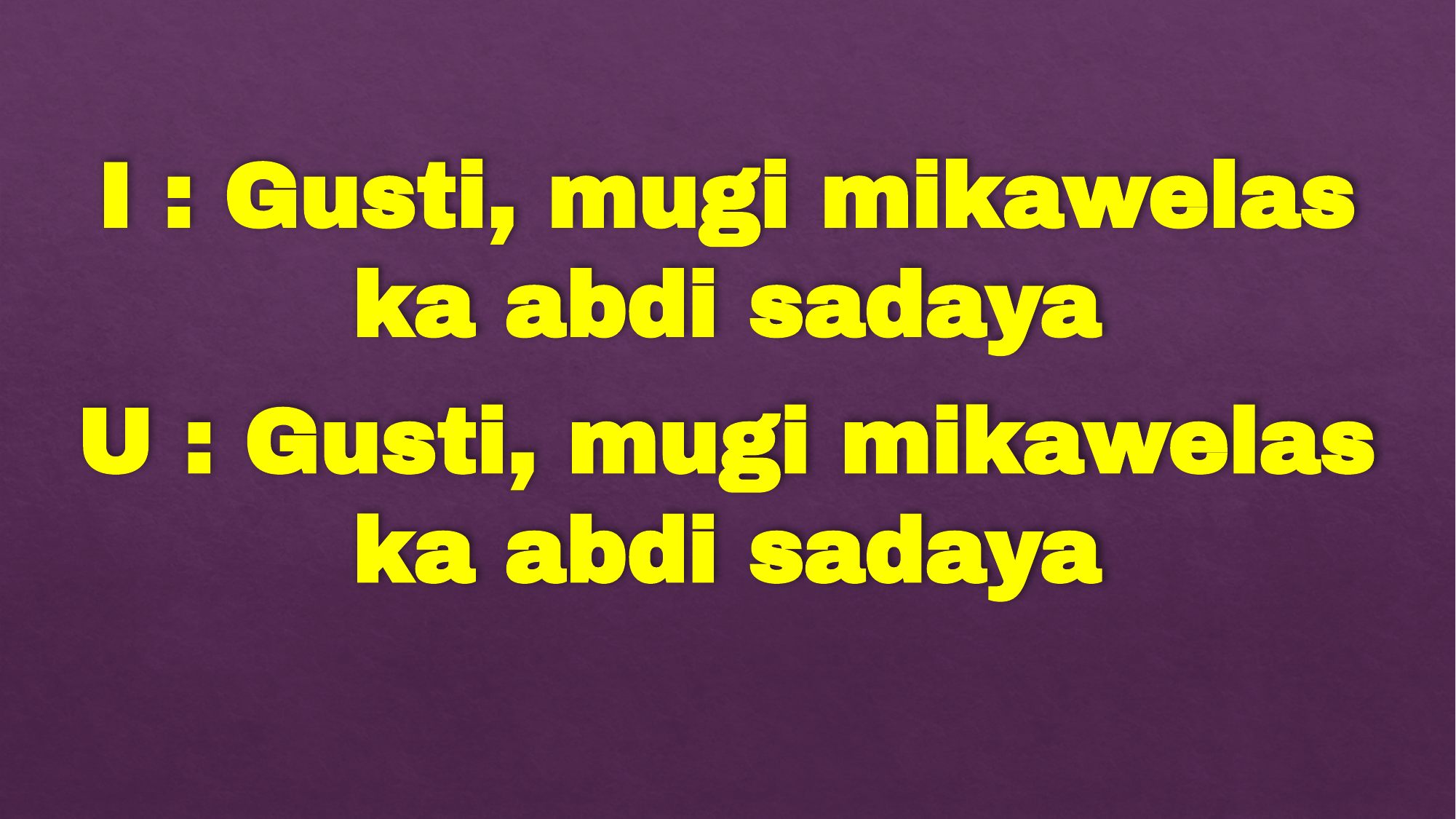

I : Gusti, mugi mikawelas ka abdi sadaya
U : Gusti, mugi mikawelas ka abdi sadaya